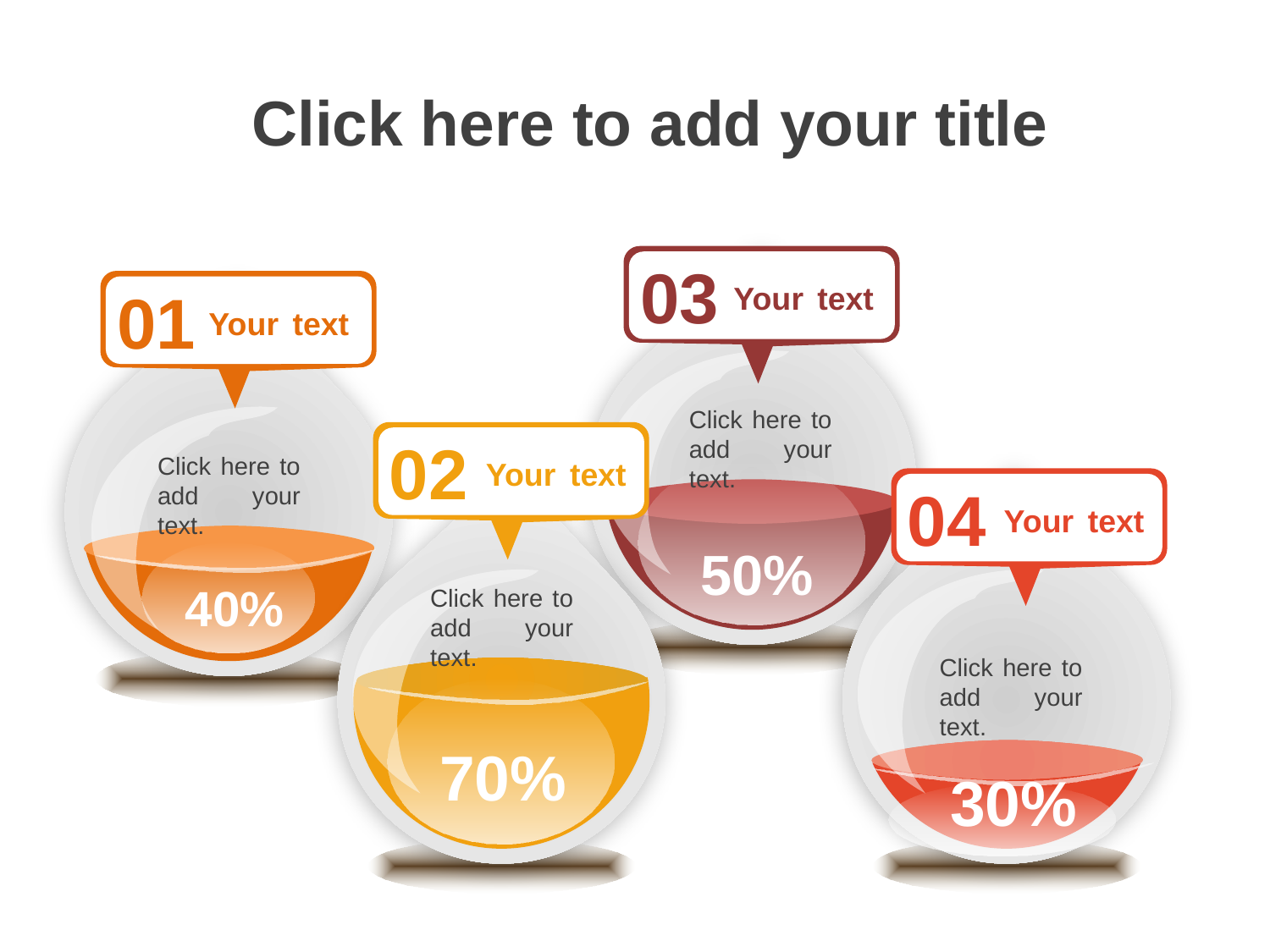

Click here to add your title

03

Your  text
01
Your  text

Click here to add your text.

02
Click here to add your text.
Your  text

04
Your  text

50%

Click here to add your text.
40%

Click here to add your text.

70%

30%